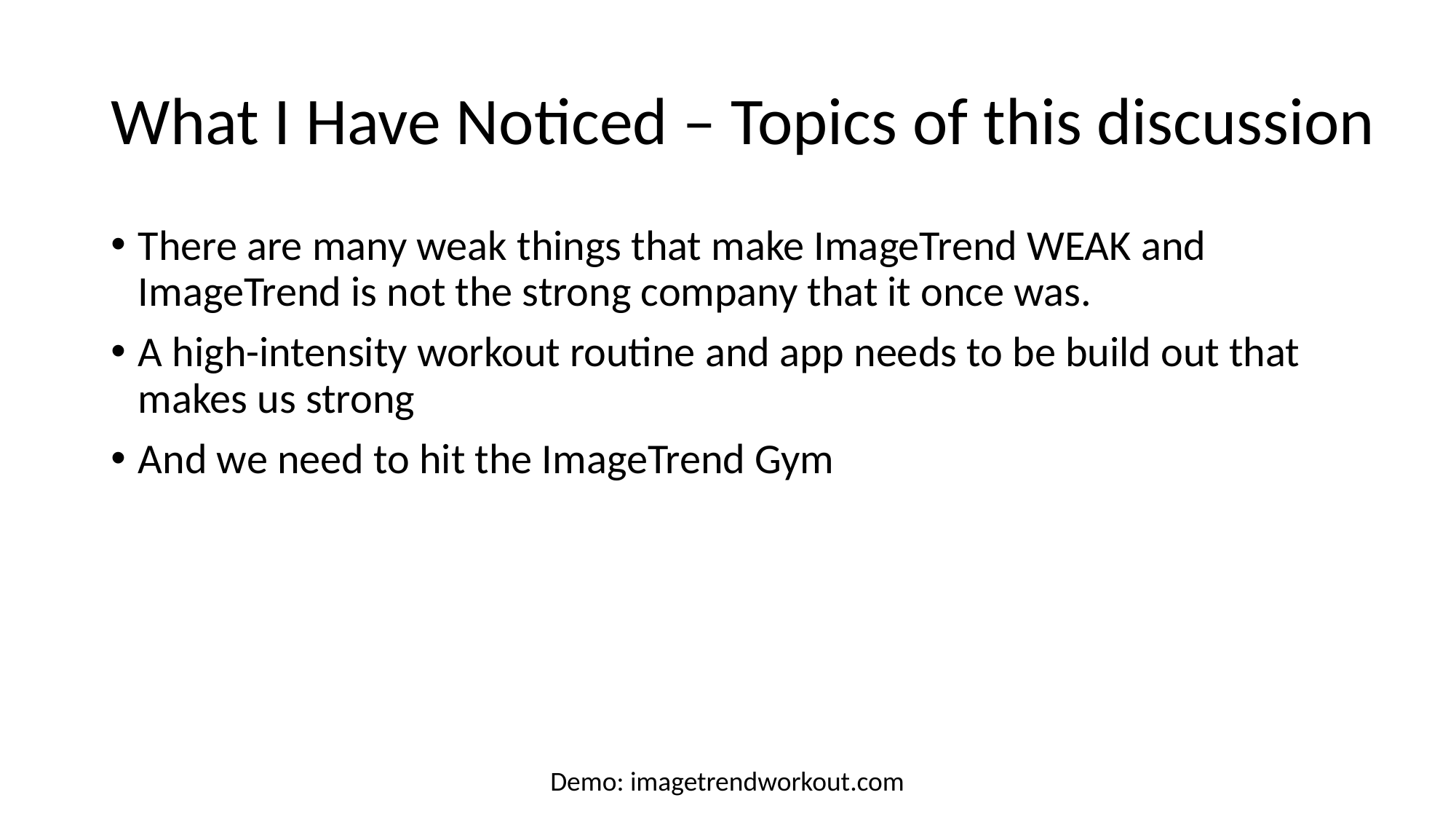

# What I Have Noticed – Topics of this discussion
There are many weak things that make ImageTrend WEAK and ImageTrend is not the strong company that it once was.
A high-intensity workout routine and app needs to be build out that makes us strong
And we need to hit the ImageTrend Gym